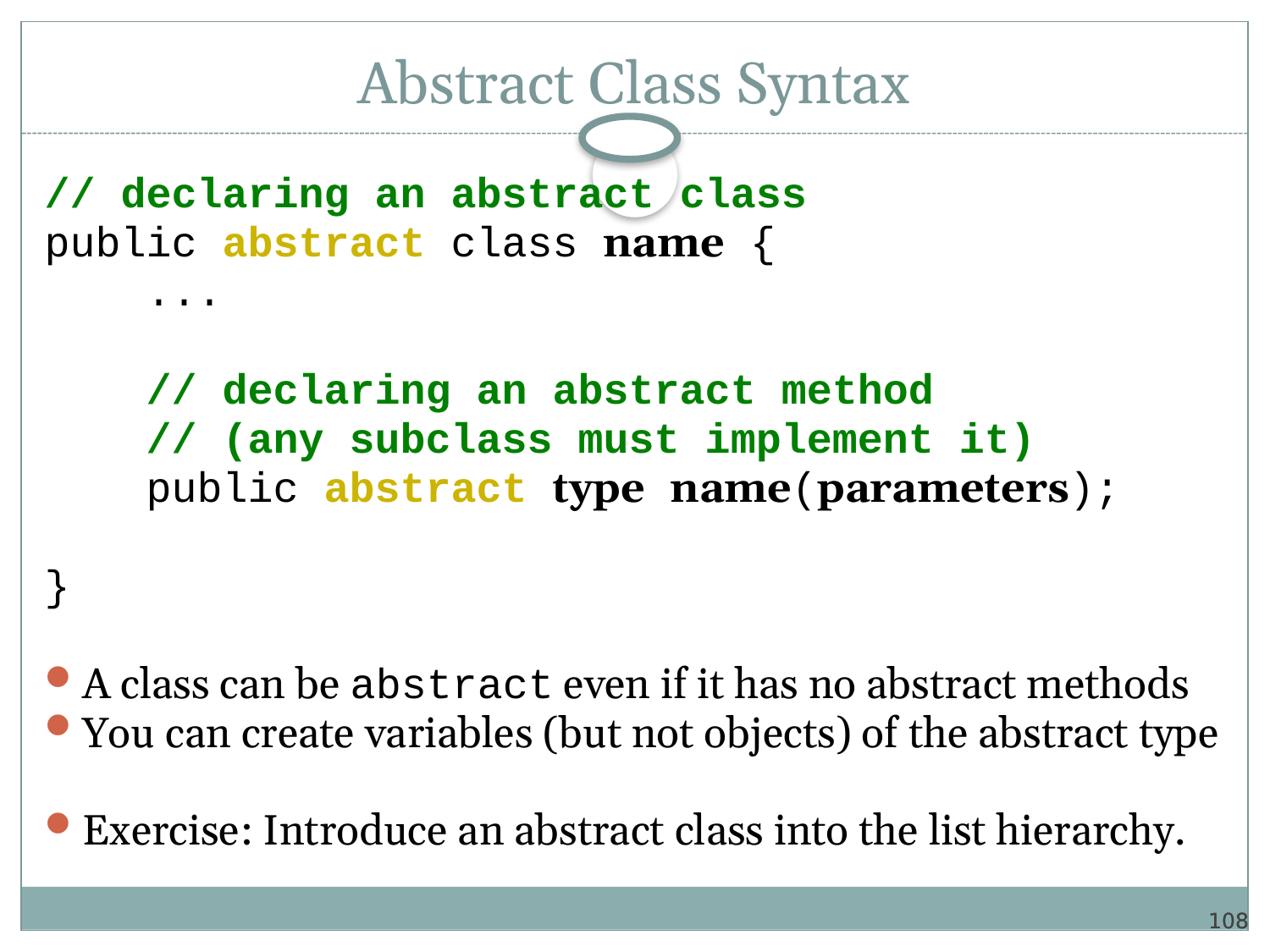

# Abstract Class Syntax
// declaring an abstract class
public abstract class name {
    ...

    // declaring an abstract method
    // (any subclass must implement it)
    public abstract type name(parameters);

}

A class can be abstract even if it has no abstract methods
You can create variables (but not objects) of the abstract type

Exercise: Introduce an abstract class into the list hierarchy.